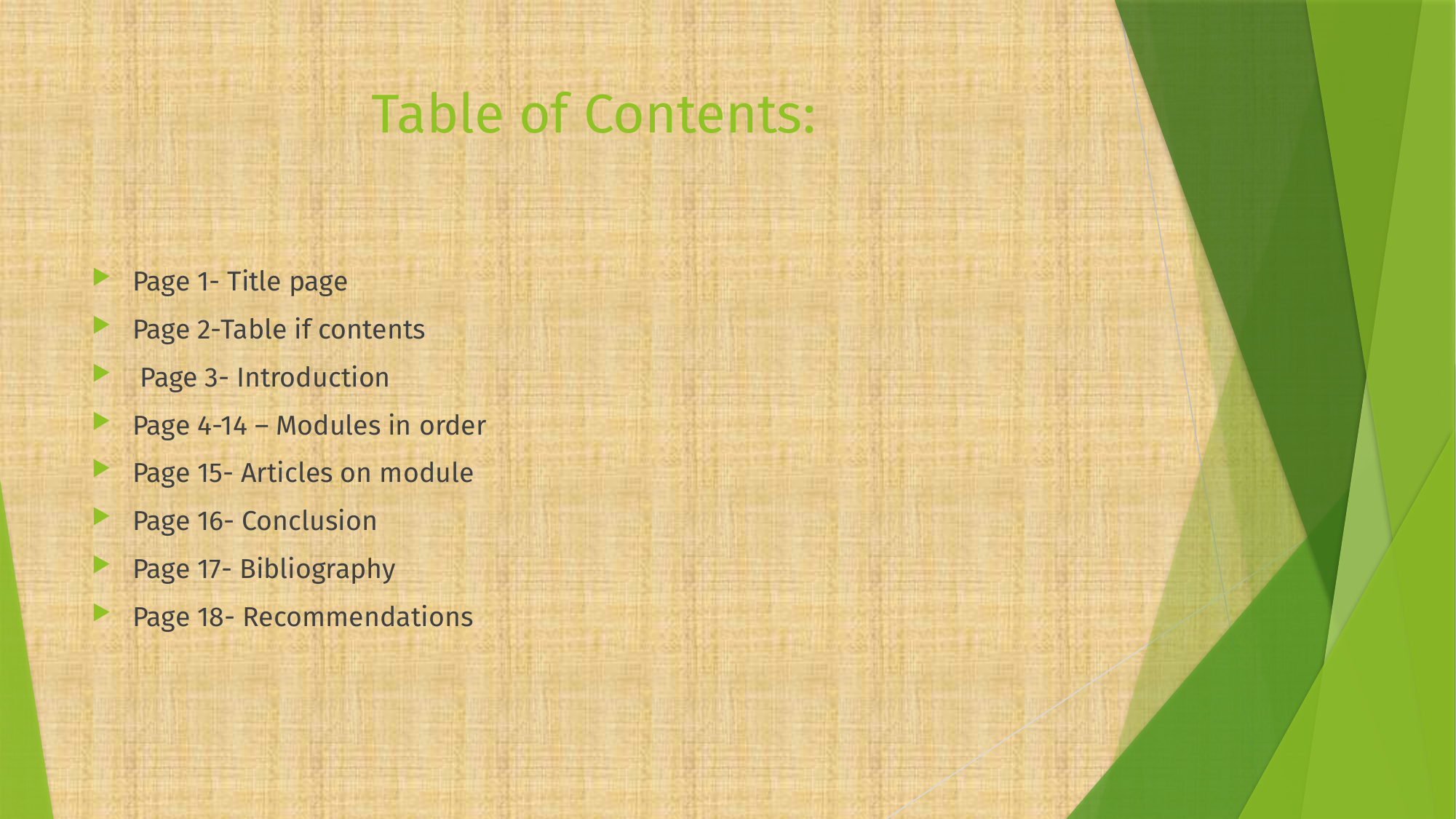

# Table of Contents:
Page 1- Title page
Page 2-Table if contents
 Page 3- Introduction
Page 4-14 – Modules in order
Page 15- Articles on module
Page 16- Conclusion
Page 17- Bibliography
Page 18- Recommendations